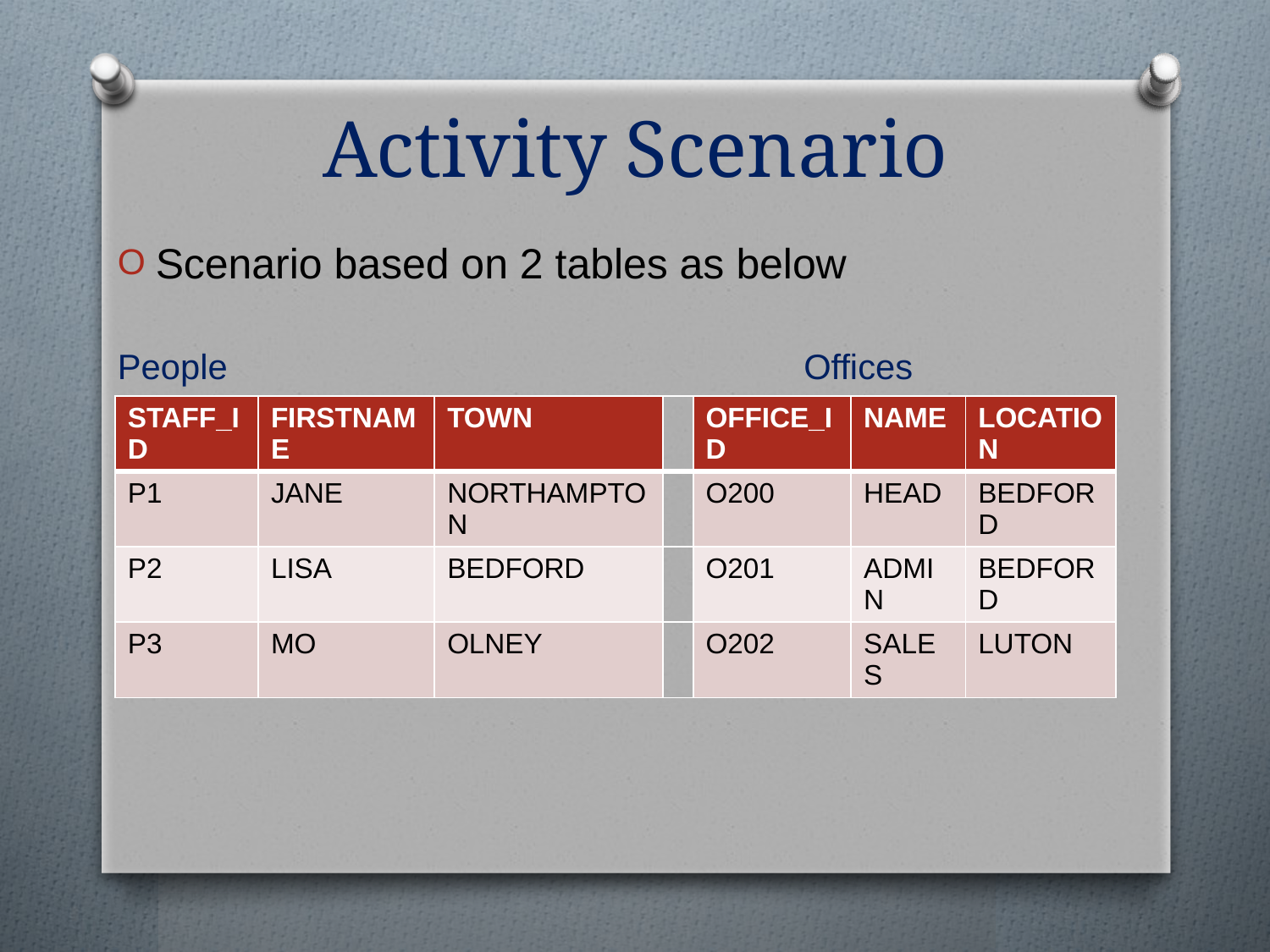

Activity Scenario
Scenario based on 2 tables as below

People				        Offices
| STAFF\_ID | FIRSTNAME | TOWN |  | OFFICE\_ID | NAME | LOCATION |
| --- | --- | --- | --- | --- | --- | --- |
| P1 | JANE | NORTHAMPTON |  | O200 | HEAD | BEDFORD |
| P2 | LISA | BEDFORD |  | O201 | ADMIN | BEDFORD |
| P3 | MO | OLNEY |  | O202 | SALES | LUTON |